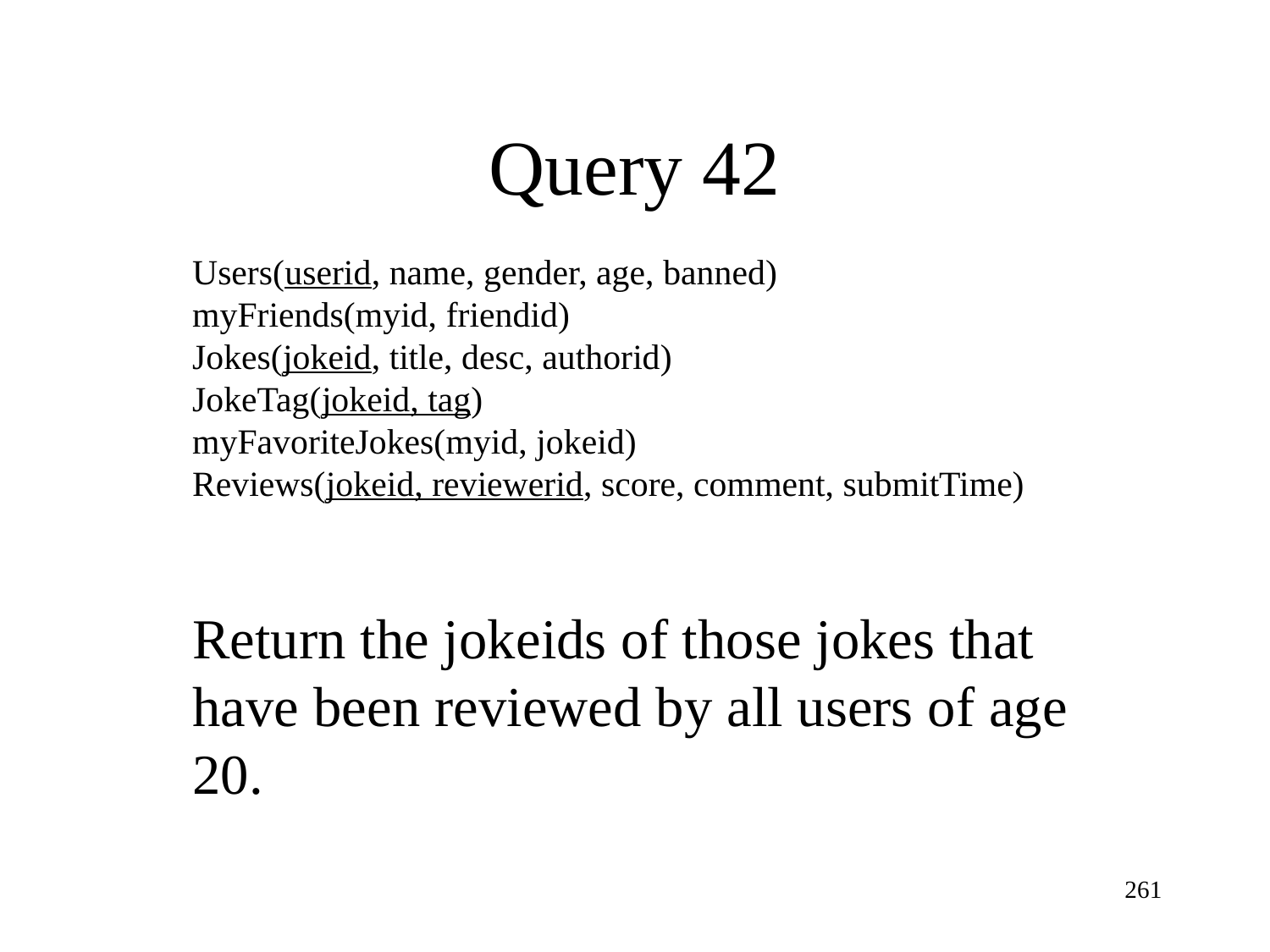

Query 42
Users(userid, name, gender, age, banned)
myFriends(myid, friendid)
Jokes(jokeid, title, desc, authorid)
JokeTag(jokeid, tag)
myFavoriteJokes(myid, jokeid)
Reviews(jokeid, reviewerid, score, comment, submitTime)
Return the jokeids of those jokes that have been reviewed by all users of age 20.

261